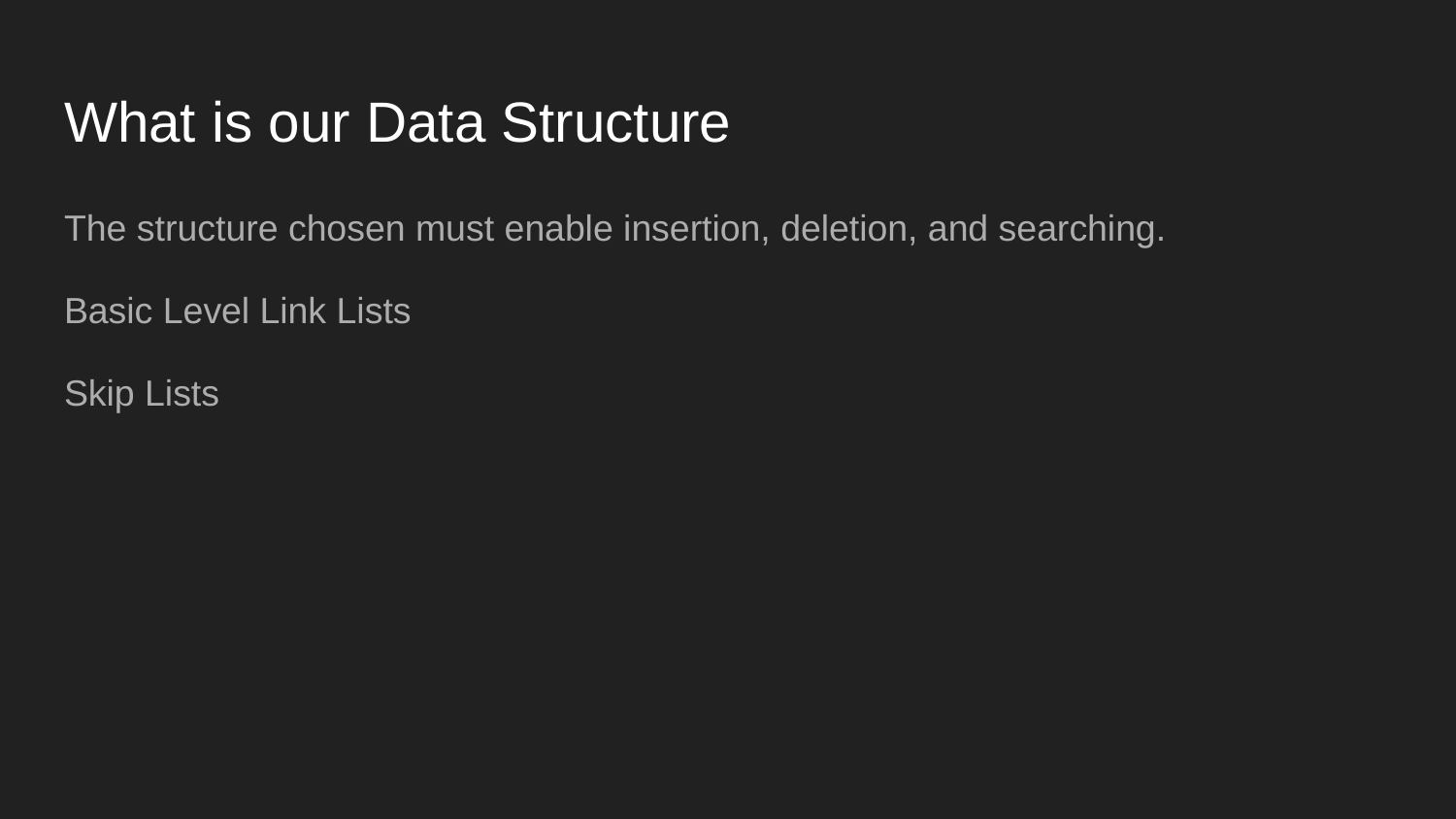

# What is our Data Structure
The structure chosen must enable insertion, deletion, and searching.
Basic Level Link Lists
Skip Lists